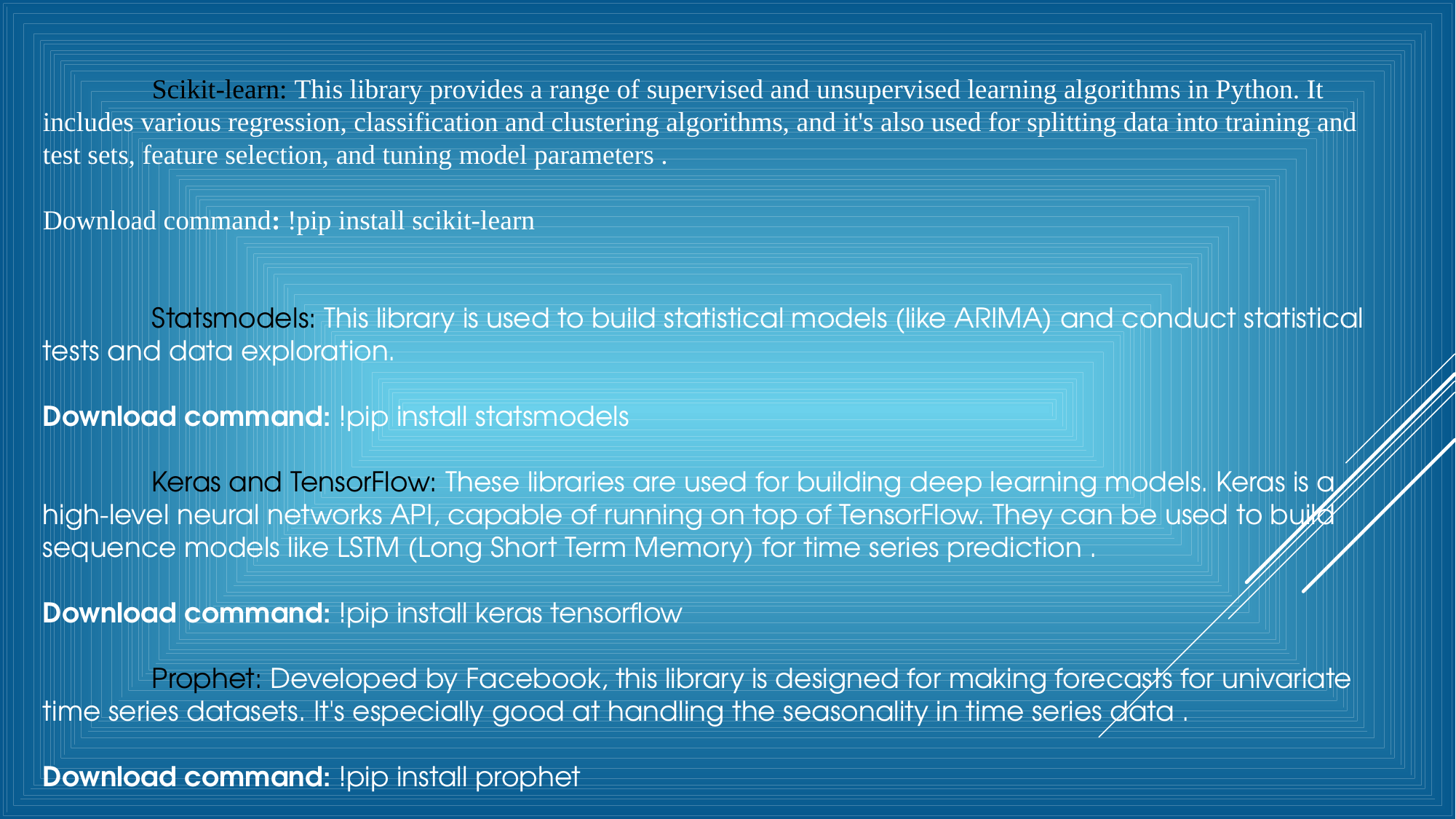

Scikit-learn: This library provides a range of supervised and unsupervised learning algorithms in Python. It includes various regression, classification and clustering algorithms, and it's also used for splitting data into training and test sets, feature selection, and tuning model parameters .

Download command: !pip install scikit-learn

	Statsmodels: This library is used to build statistical models (like ARIMA) and conduct statistical tests and data exploration.

Download command: !pip install statsmodels

	Keras and TensorFlow: These libraries are used for building deep learning models. Keras is a high-level neural networks API, capable of running on top of TensorFlow. They can be used to build sequence models like LSTM (Long Short Term Memory) for time series prediction .

Download command: !pip install keras tensorflow

	Prophet: Developed by Facebook, this library is designed for making forecasts for univariate time series datasets. It's especially good at handling the seasonality in time series data .

Download command: !pip install prophet